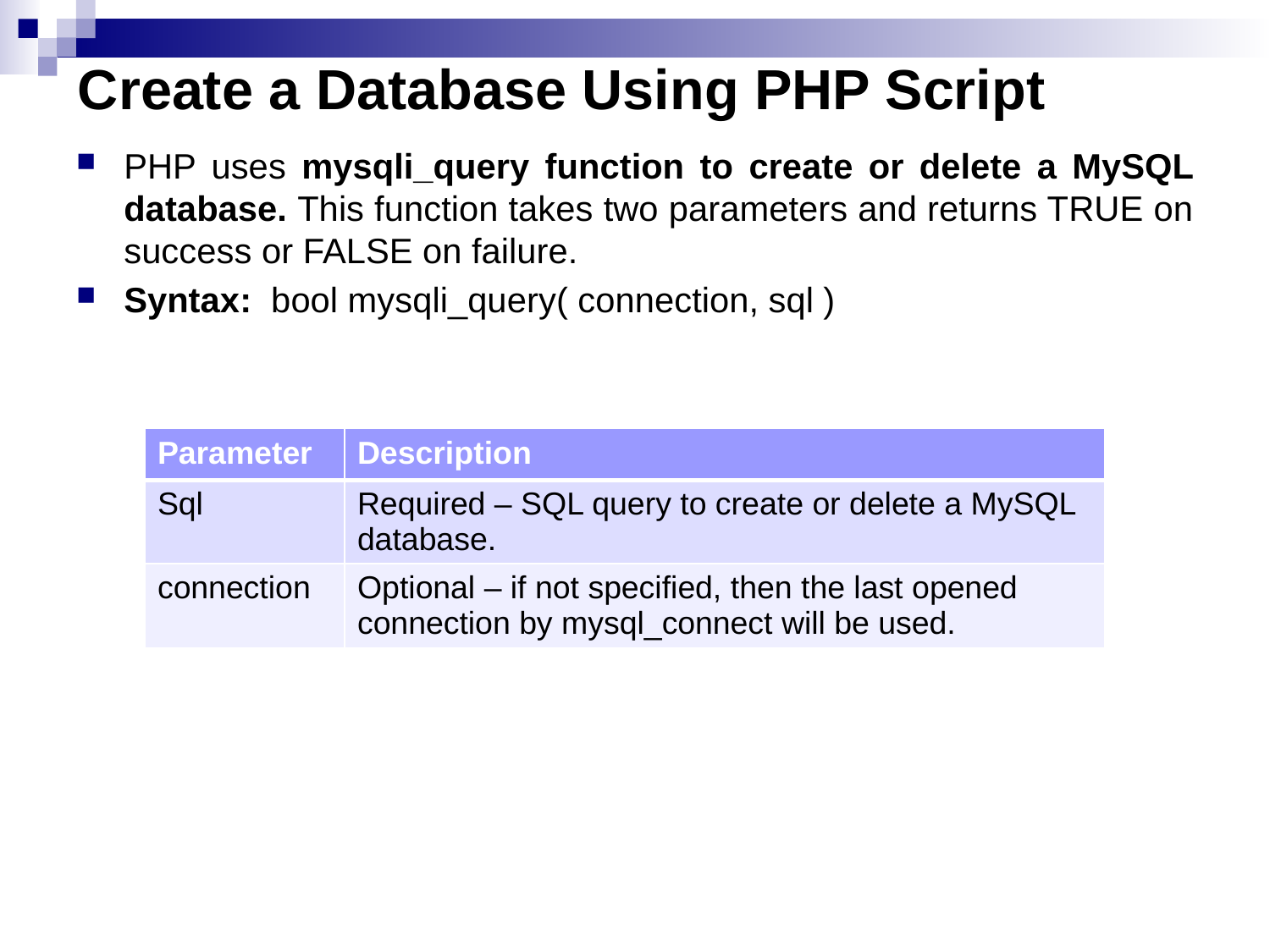

# Create a Database Using PHP Script
PHP uses mysqli_query function to create or delete a MySQL database. This function takes two parameters and returns TRUE on success or FALSE on failure.
Syntax:  bool mysqli_query( connection, sql )

| Parameter | Description |
| --- | --- |
| Sql | Required – SQL query to create or delete a MySQL database. |
| connection | Optional – if not specified, then the last opened connection by mysql\_connect will be used. |